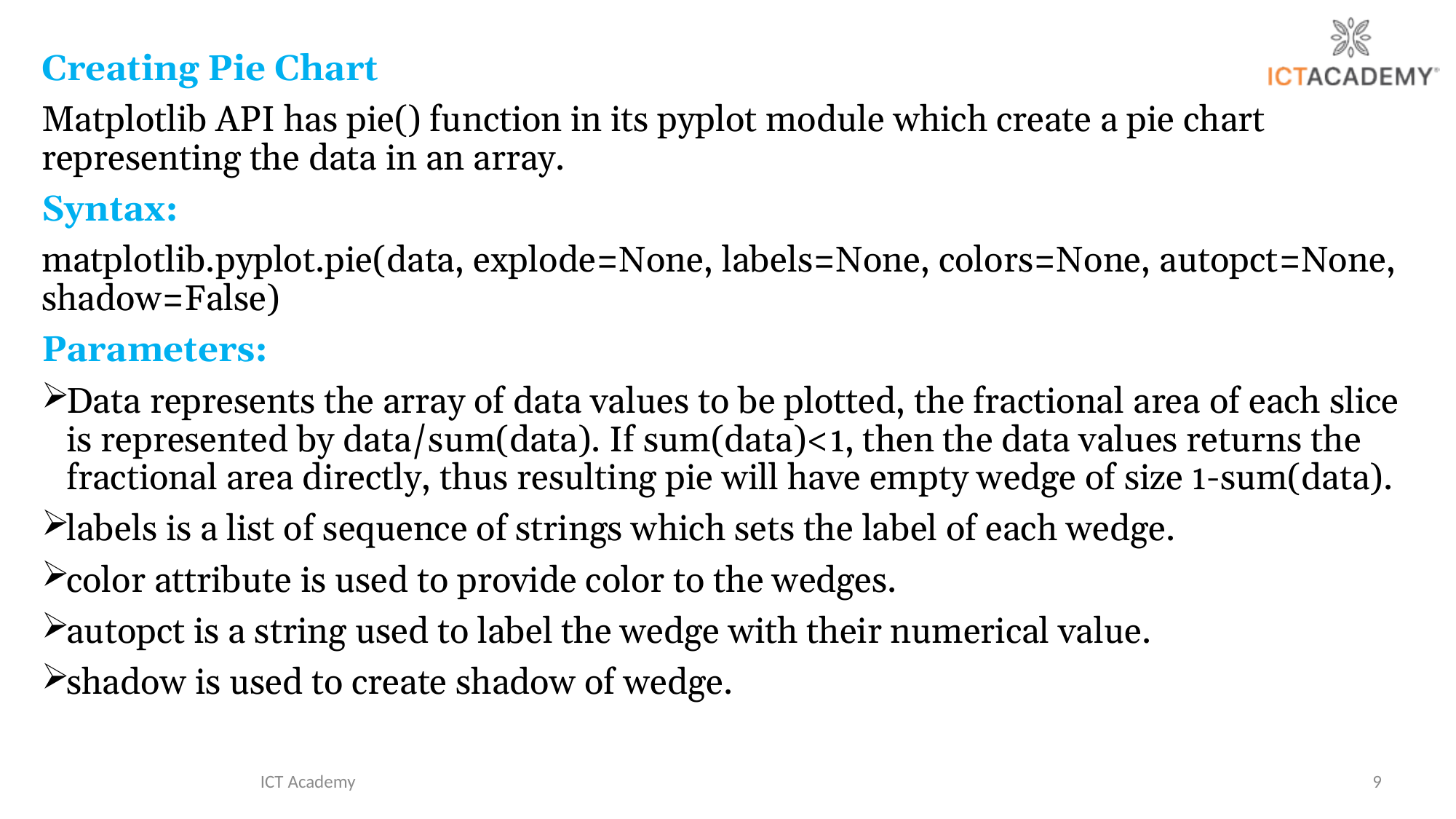

Creating Pie Chart
Matplotlib API has pie() function in its pyplot module which create a pie chart representing the data in an array.
Syntax:
matplotlib.pyplot.pie(data, explode=None, labels=None, colors=None, autopct=None, shadow=False)
Parameters:
Data represents the array of data values to be plotted, the fractional area of each slice is represented by data/sum(data). If sum(data)<1, then the data values returns the fractional area directly, thus resulting pie will have empty wedge of size 1-sum(data).
labels is a list of sequence of strings which sets the label of each wedge.
color attribute is used to provide color to the wedges.
autopct is a string used to label the wedge with their numerical value.
shadow is used to create shadow of wedge.

ICT Academy
9